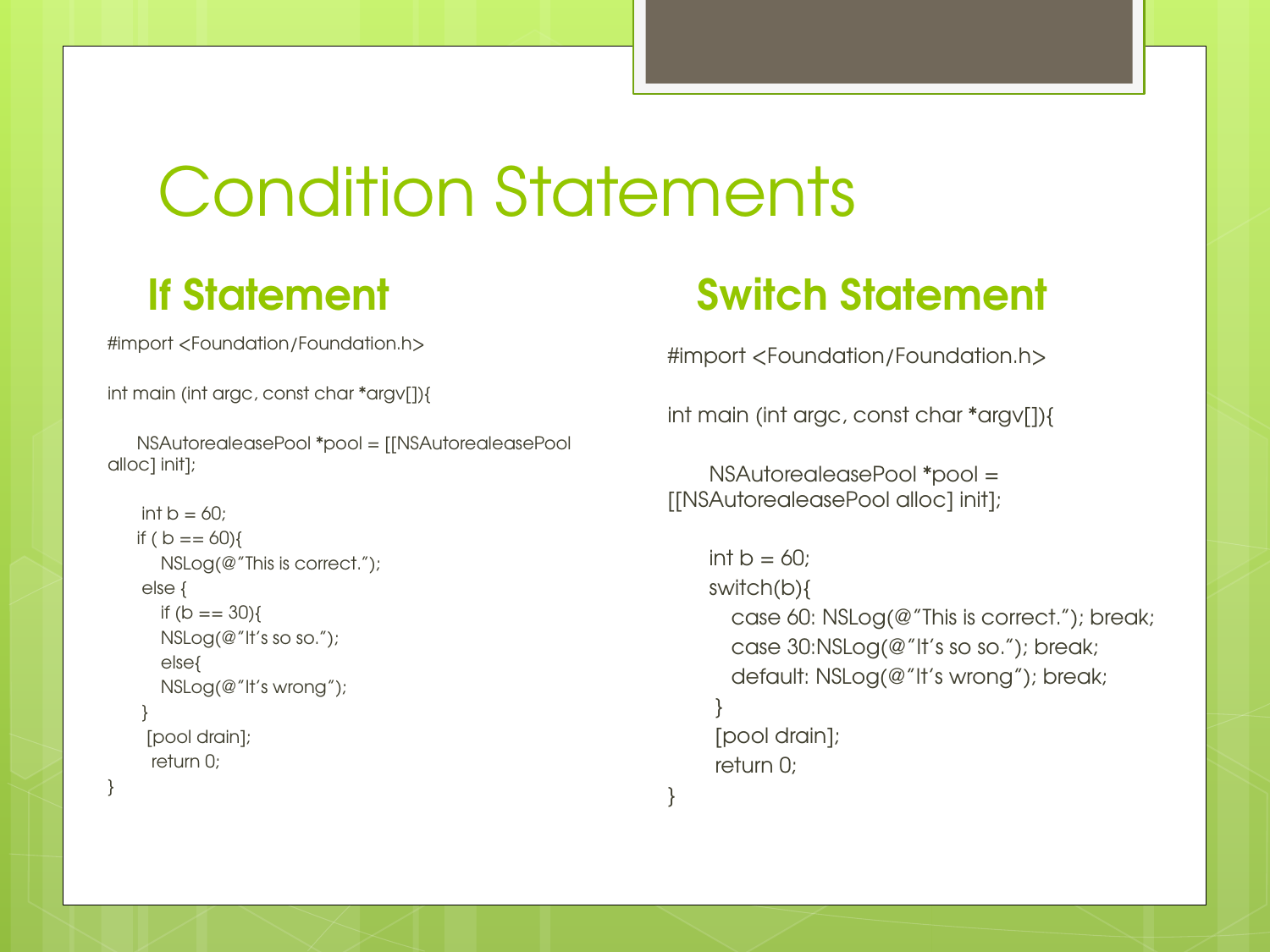

# Condition Statements
If Statement
Switch Statement
#import <Foundation/Foundation.h>

int main (int argc, const char *argv[]){

      NSAutorealeasePool *pool = [[NSAutorealeasePool alloc] init];

       int b = 60;
      if ( b == 60){
	NSLog(@”This is correct.”);
       else {
	if (b == 30){
	NSLog(@”It’s so so.”);
	else{
	NSLog(@”It’s wrong”);
       }
        [pool drain];
         return 0;
}
#import <Foundation/Foundation.h>

int main (int argc, const char *argv[]){

       NSAutorealeasePool *pool = [[NSAutorealeasePool alloc] init];

       int b = 60;
       switch(b){
	case 60: NSLog(@”This is correct.”); break;
	case 30:NSLog(@”It’s so so.”); break;
	default: NSLog(@”It’s wrong”); break;
        }
        [pool drain];
        return 0;
}